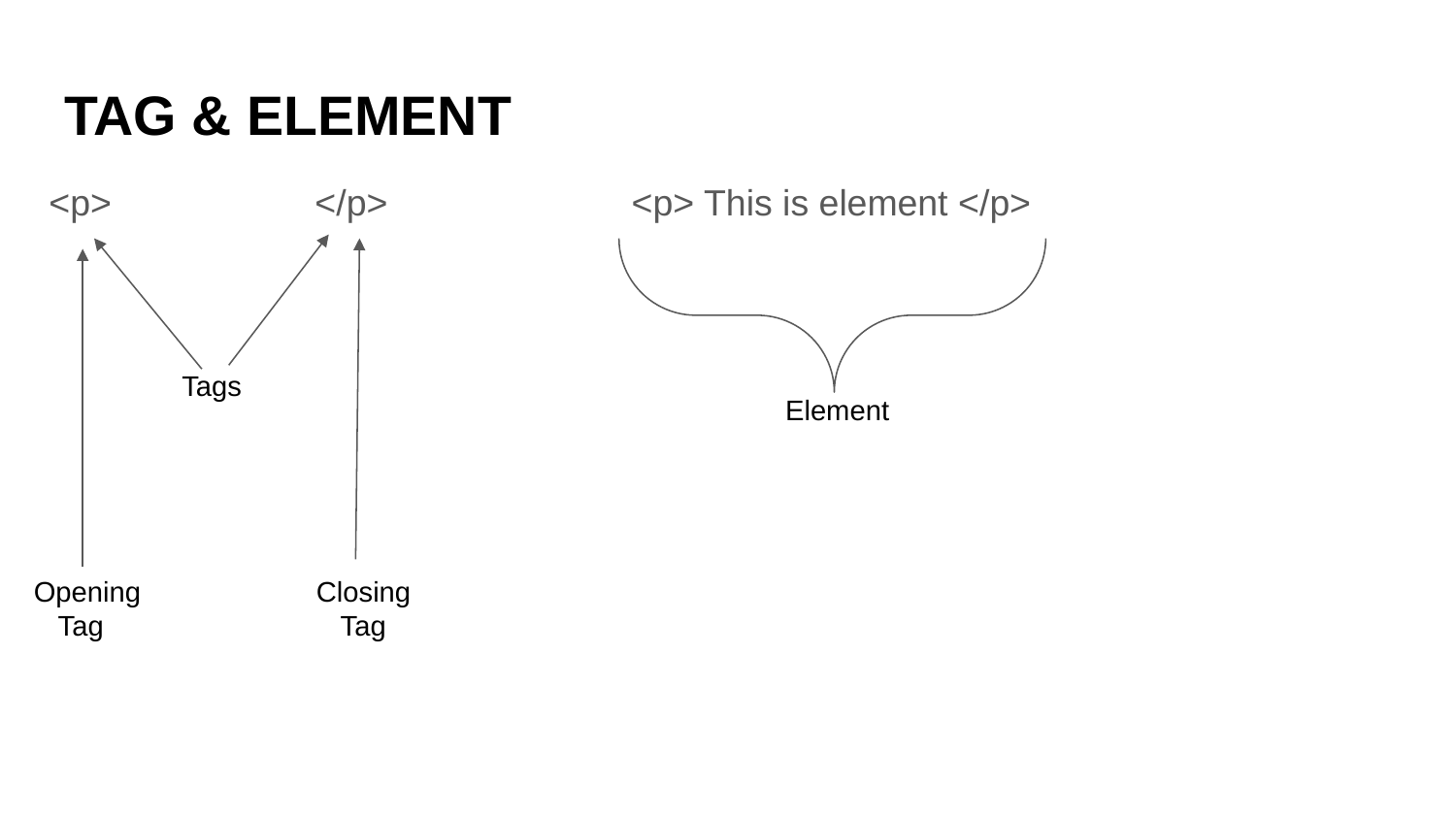

# TAG & ELEMENT

<p>                    </p>                        <p> This is element </p>

Tags
Element

Opening
   Tag
Closing
   Tag